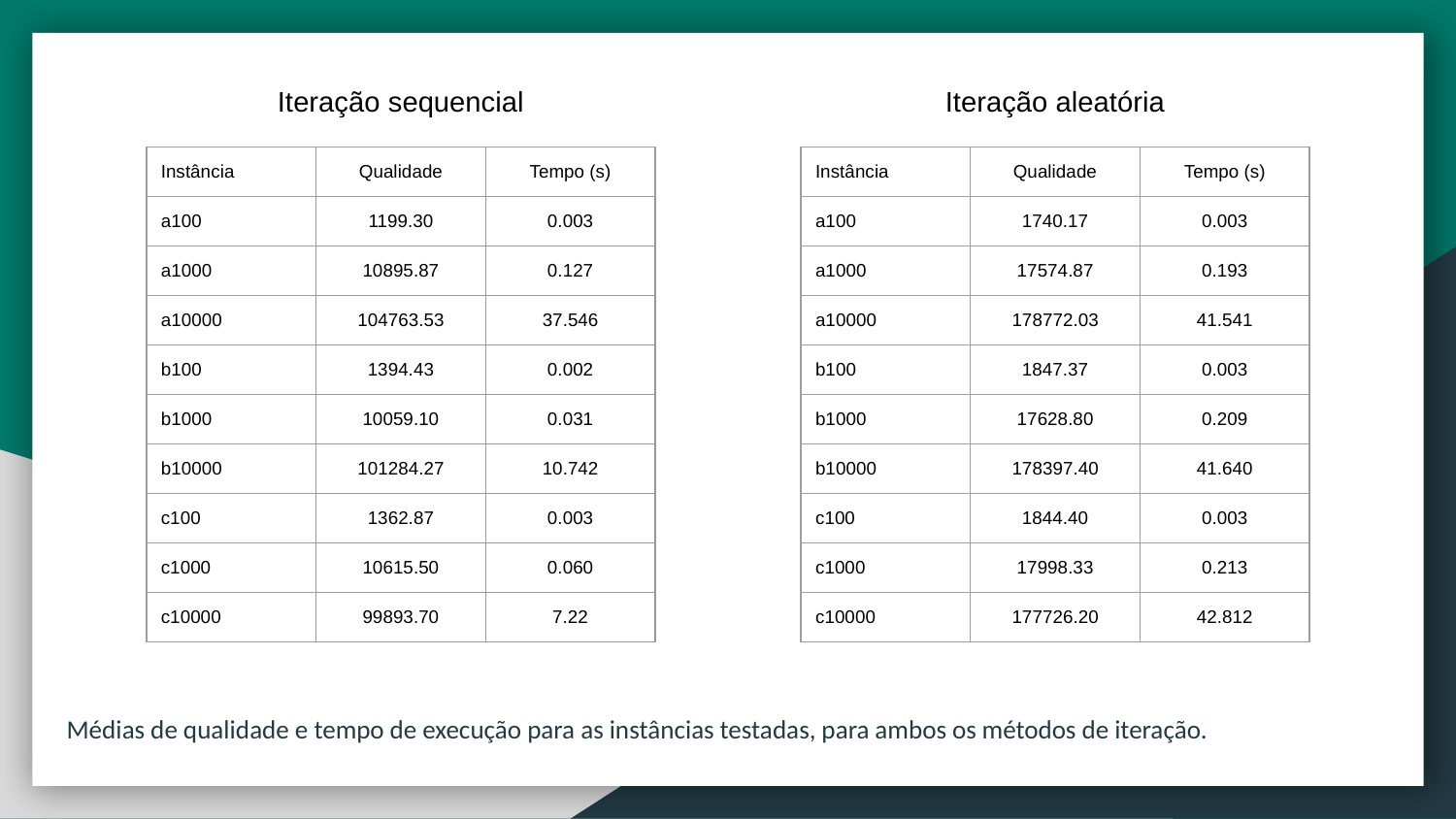

Iteração sequencial
Iteração aleatória
| Instância | Qualidade | Tempo (s) |
| --- | --- | --- |
| a100 | 1199.30 | 0.003 |
| a1000 | 10895.87 | 0.127 |
| a10000 | 104763.53 | 37.546 |
| b100 | 1394.43 | 0.002 |
| b1000 | 10059.10 | 0.031 |
| b10000 | 101284.27 | 10.742 |
| c100 | 1362.87 | 0.003 |
| c1000 | 10615.50 | 0.060 |
| c10000 | 99893.70 | 7.22 |
| Instância | Qualidade | Tempo (s) |
| --- | --- | --- |
| a100 | 1740.17 | 0.003 |
| a1000 | 17574.87 | 0.193 |
| a10000 | 178772.03 | 41.541 |
| b100 | 1847.37 | 0.003 |
| b1000 | 17628.80 | 0.209 |
| b10000 | 178397.40 | 41.640 |
| c100 | 1844.40 | 0.003 |
| c1000 | 17998.33 | 0.213 |
| c10000 | 177726.20 | 42.812 |
Médias de qualidade e tempo de execução para as instâncias testadas, para ambos os métodos de iteração.